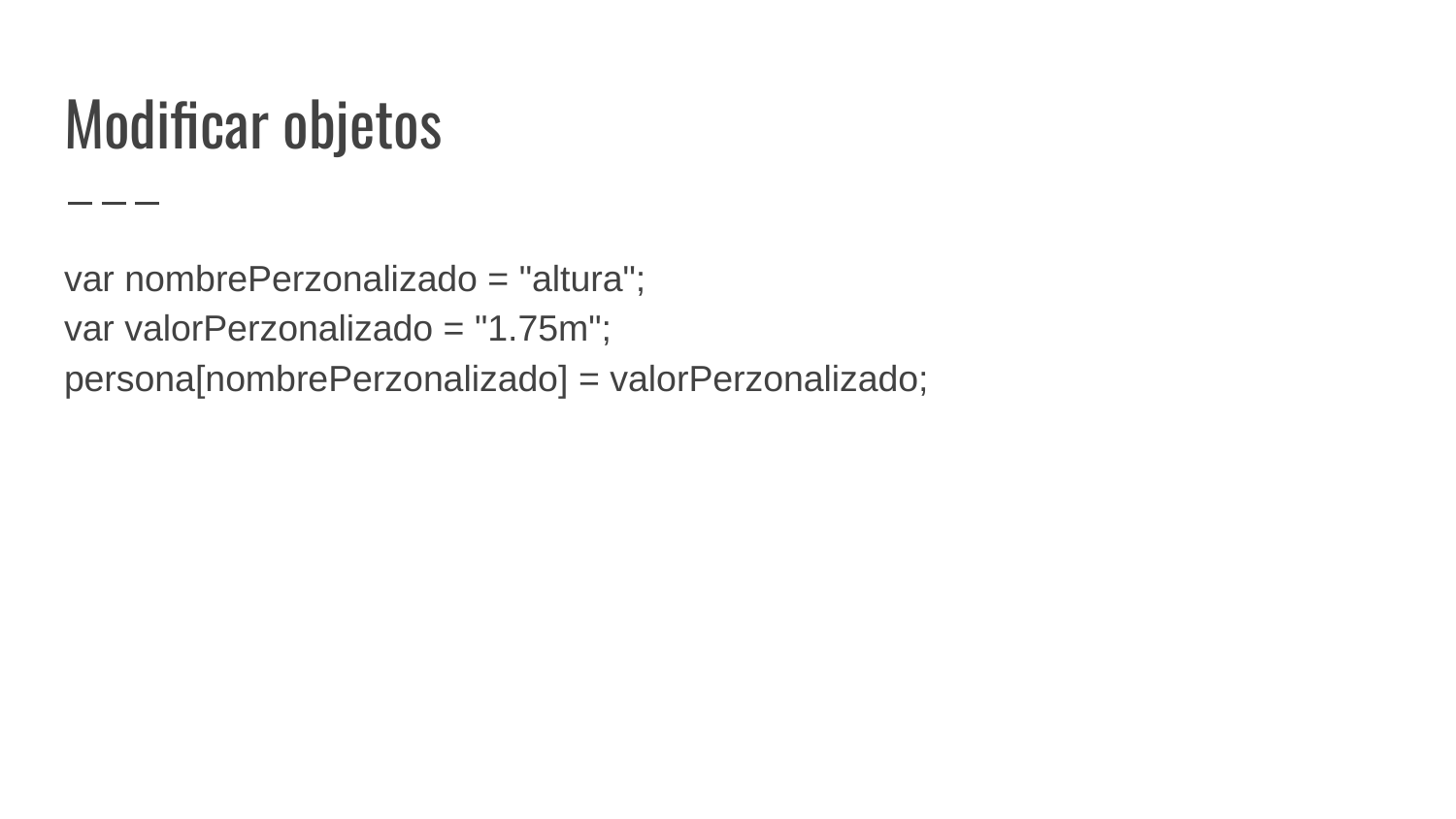

# Modificar objetos
var nombrePerzonalizado = "altura";
var valorPerzonalizado = "1.75m";
persona[nombrePerzonalizado] = valorPerzonalizado;